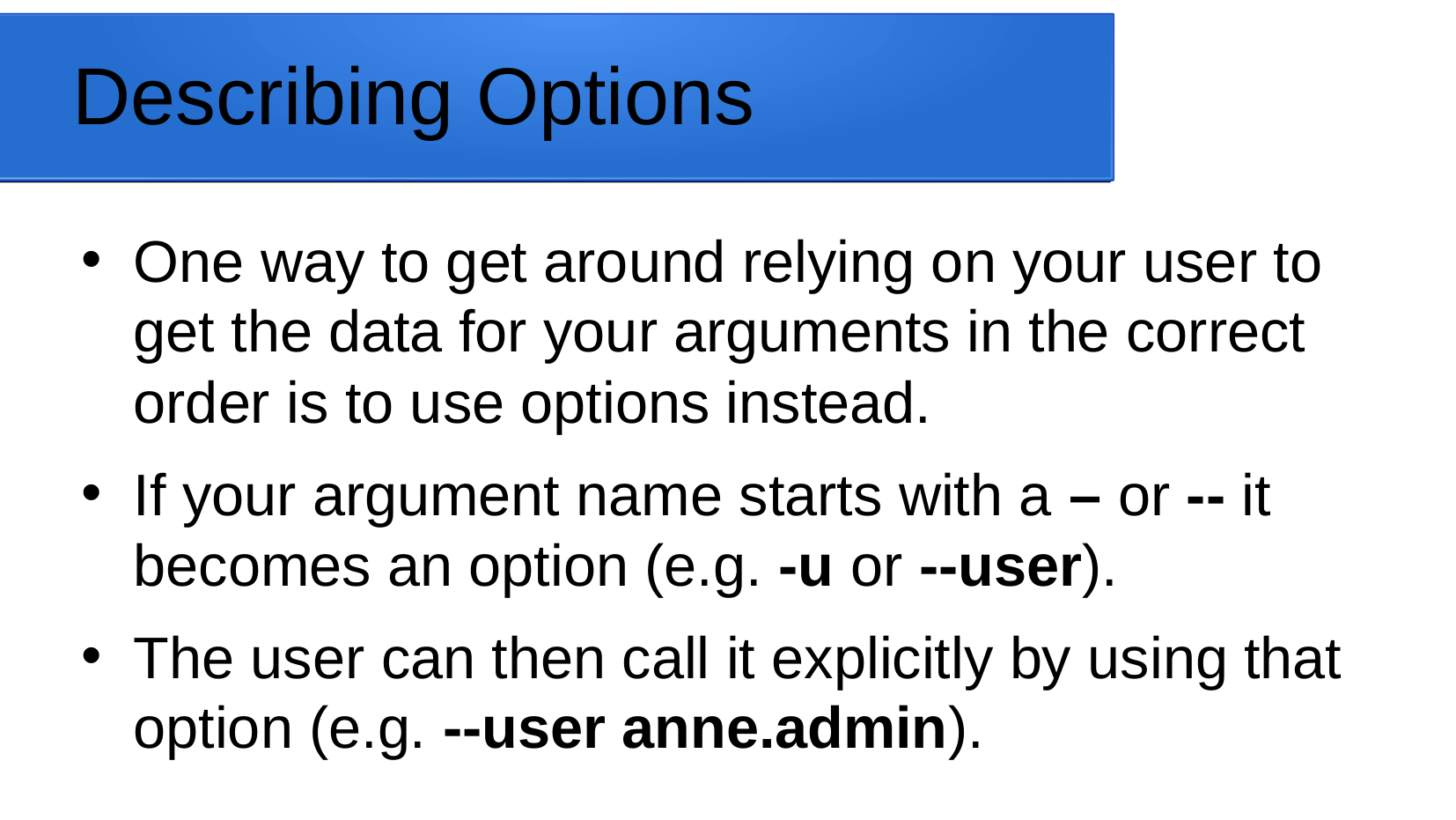

Describing Options
# One way to get around relying on your user to get the data for your arguments in the correct order is to use options instead.
If your argument name starts with a – or -- it becomes an option (e.g. -u or --user).
The user can then call it explicitly by using that option (e.g. --user anne.admin).